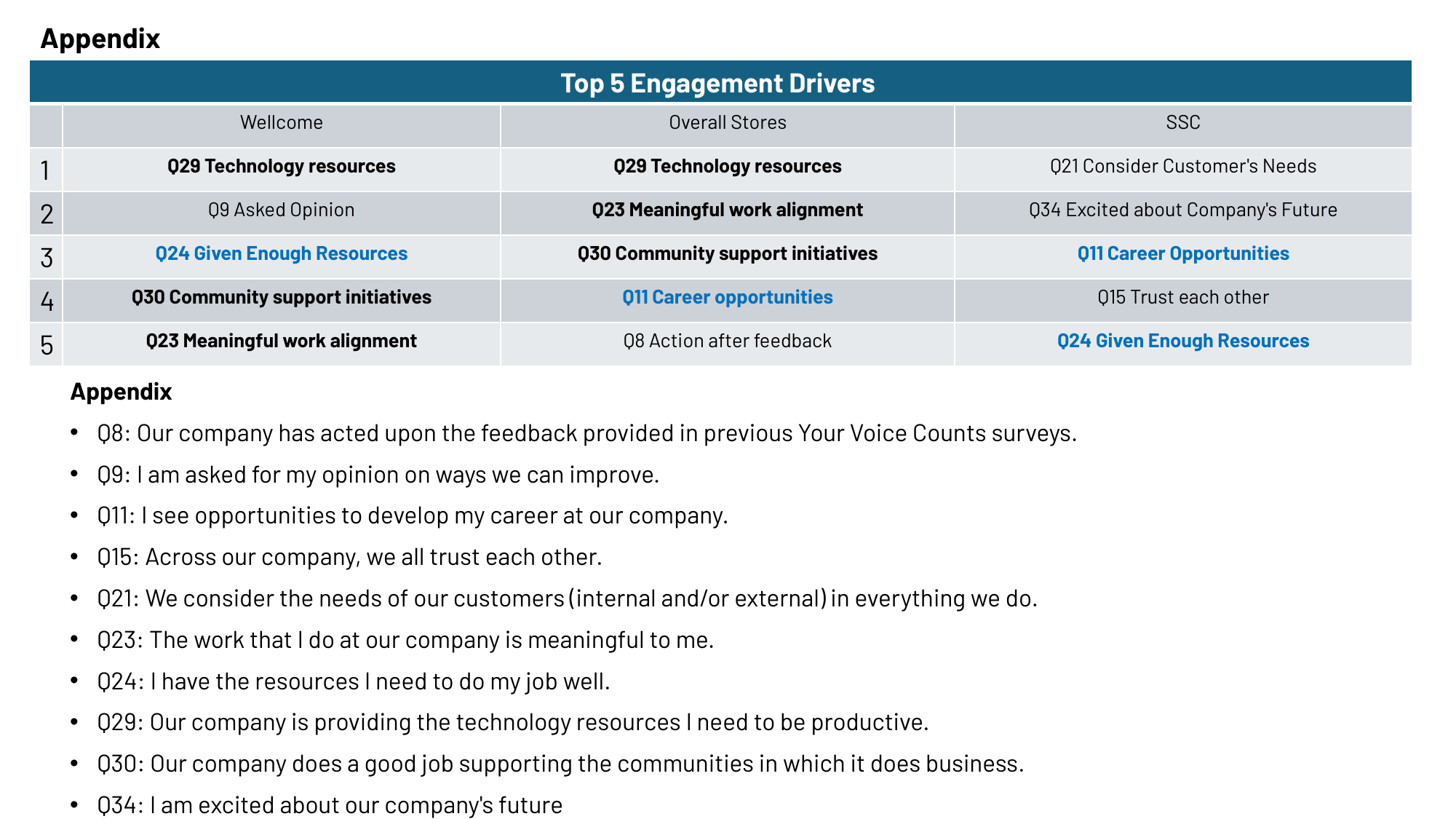

Appendix
| Top 5 Engagement Drivers |  |  |  |
| --- | --- | --- | --- |
|  | Wellcome | Overall Stores | SSC |
| 1 | Q29 Technology resources | Q29 Technology resources | Q21 Consider Customer's Needs |
| 2 | Q9 Asked Opinion | Q23 Meaningful work alignment | Q34 Excited about Company's Future |
| 3 | Q24 Given Enough Resources | Q30 Community support initiatives | Q11 Career Opportunities |
| 4 | Q30 Community support initiatives | Q11 Career opportunities | Q15 Trust each other |
| 5 | Q23 Meaningful work alignment | Q8 Action after feedback | Q24 Given Enough Resources |
Appendix
Q8: Our company has acted upon the feedback provided in previous Your Voice Counts surveys.
Q9: I am asked for my opinion on ways we can improve.
Q11: I see opportunities to develop my career at our company.
Q15: Across our company, we all trust each other.
Q21: We consider the needs of our customers (internal and/or external) in everything we do.
Q23: The work that I do at our company is meaningful to me.
Q24: I have the resources I need to do my job well.
Q29: Our company is providing the technology resources I need to be productive.
Q30: Our company does a good job supporting the communities in which it does business.
Q34: I am excited about our company's future